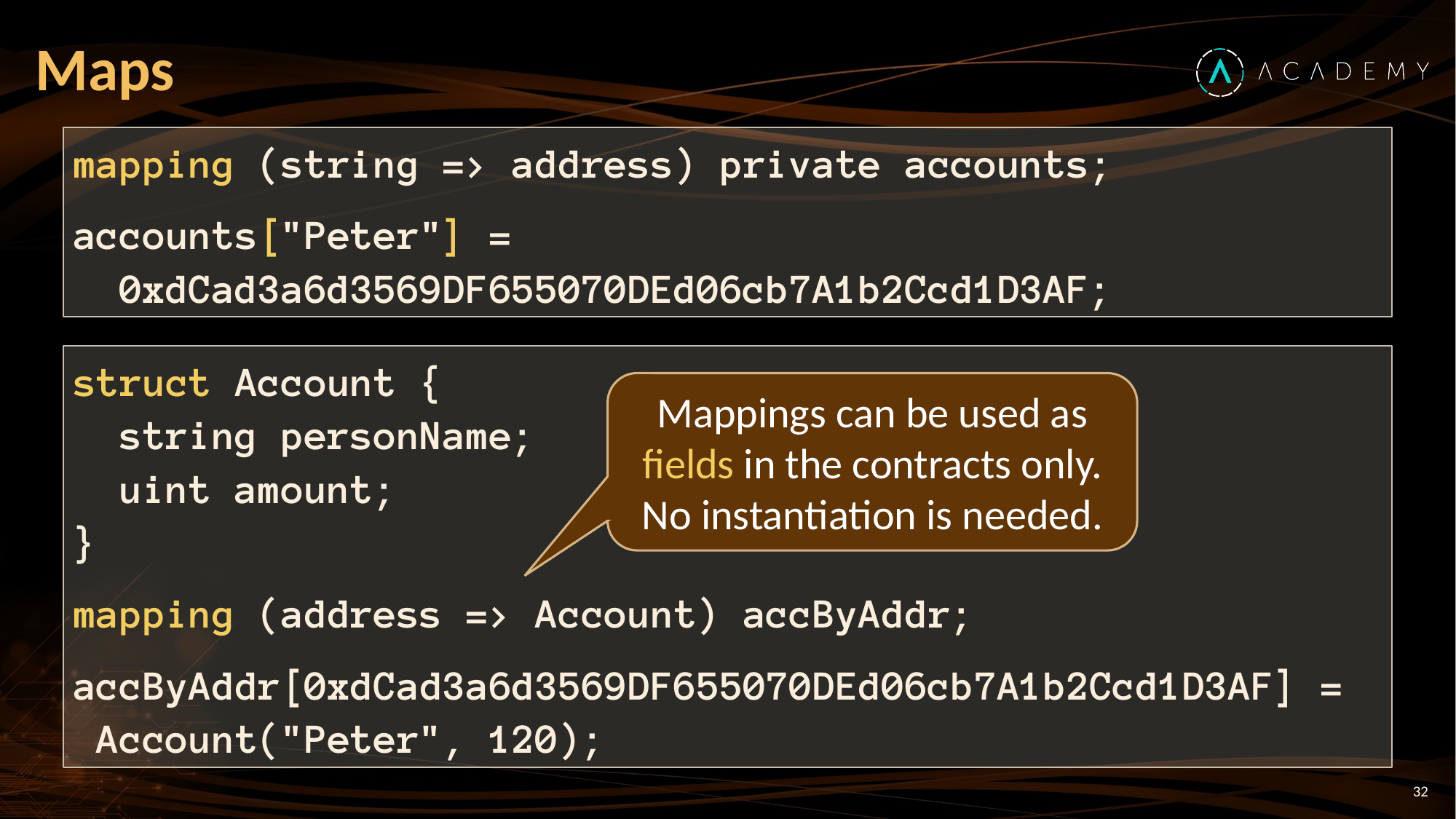

# Maps
mapping (string => address) private accounts;
accounts["Peter"] =
  0xdCad3a6d3569DF655070DEd06cb7A1b2Ccd1D3AF;
struct Account {
  string personName;
  uint amount;
}
mapping (address => Account) accByAddr;
accByAddr[0xdCad3a6d3569DF655070DEd06cb7A1b2Ccd1D3AF] =
 Account("Peter", 120);
Mappings can be used as fields in the contracts only. No instantiation is needed.
32